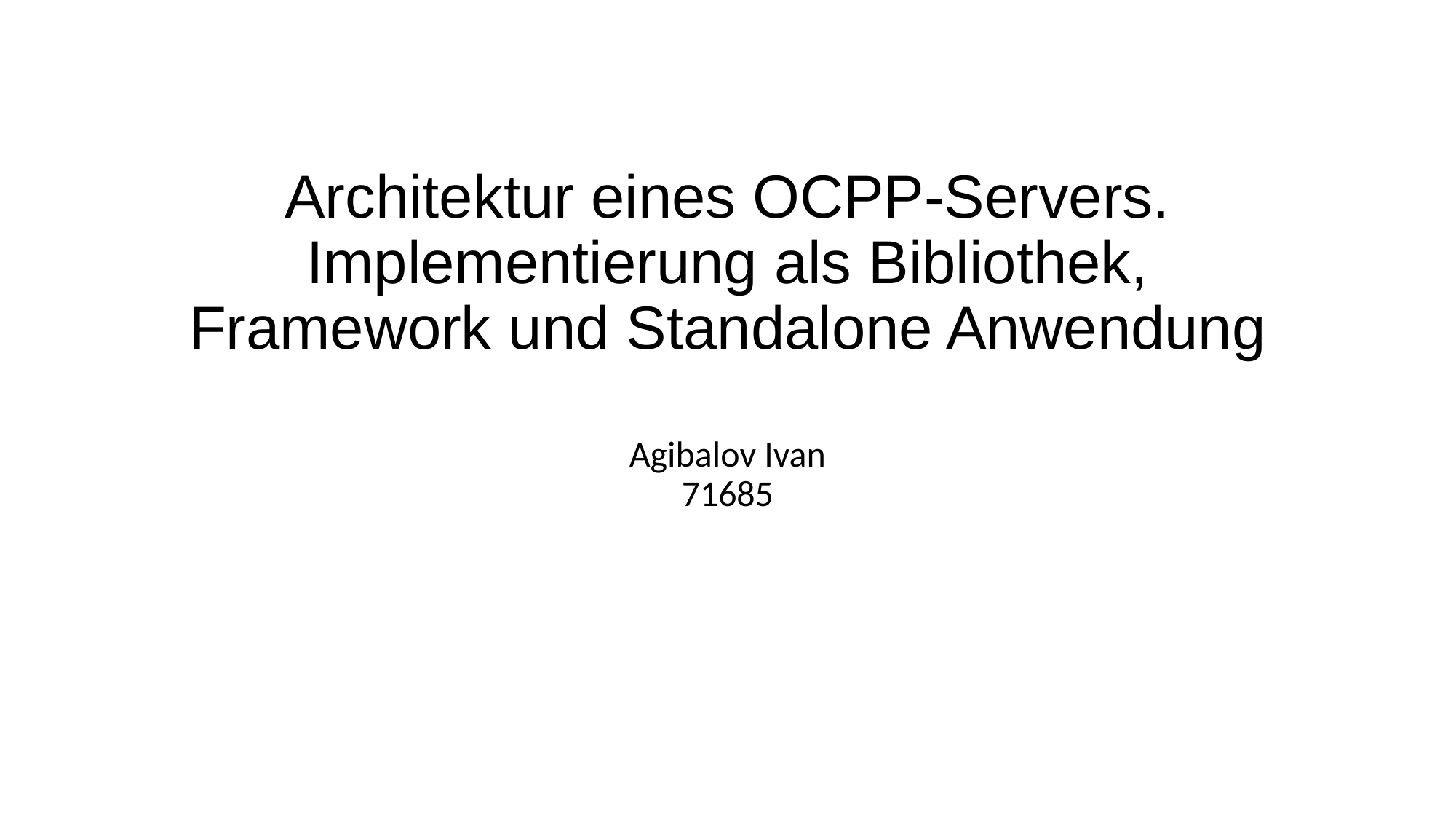

# Architektur eines OCPP-Servers. Implementierung als Bibliothek, Framework und Standalone Anwendung
Agibalov Ivan
71685